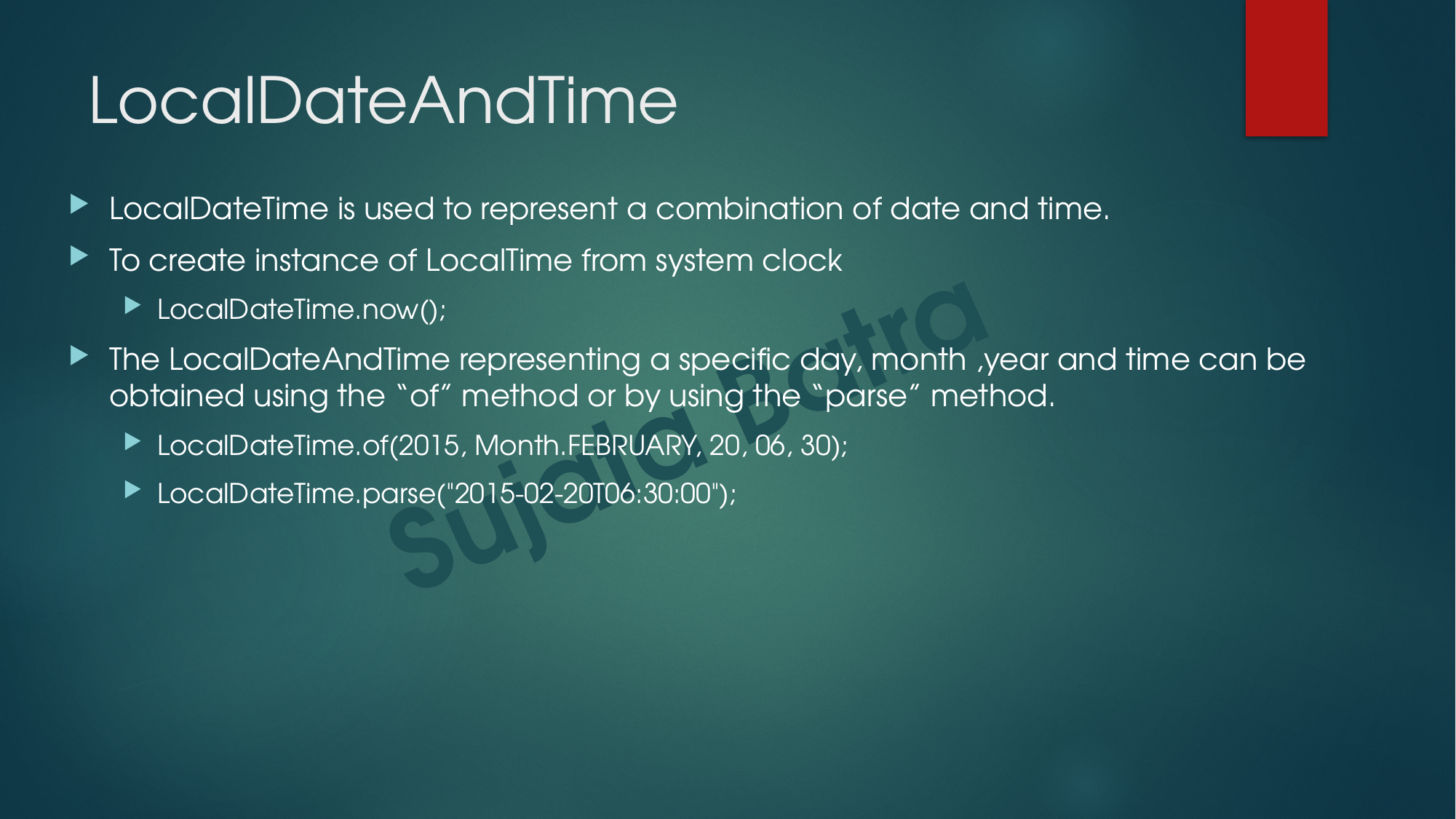

# LocalDateAndTime
LocalDateTime is used to represent a combination of date and time.
To create instance of LocalTime from system clock
LocalDateTime.now();
The LocalDateAndTime representing a specific day, month ,year and time can be obtained using the “of” method or by using the “parse” method.
LocalDateTime.of(2015, Month.FEBRUARY, 20, 06, 30);
LocalDateTime.parse("2015-02-20T06:30:00");